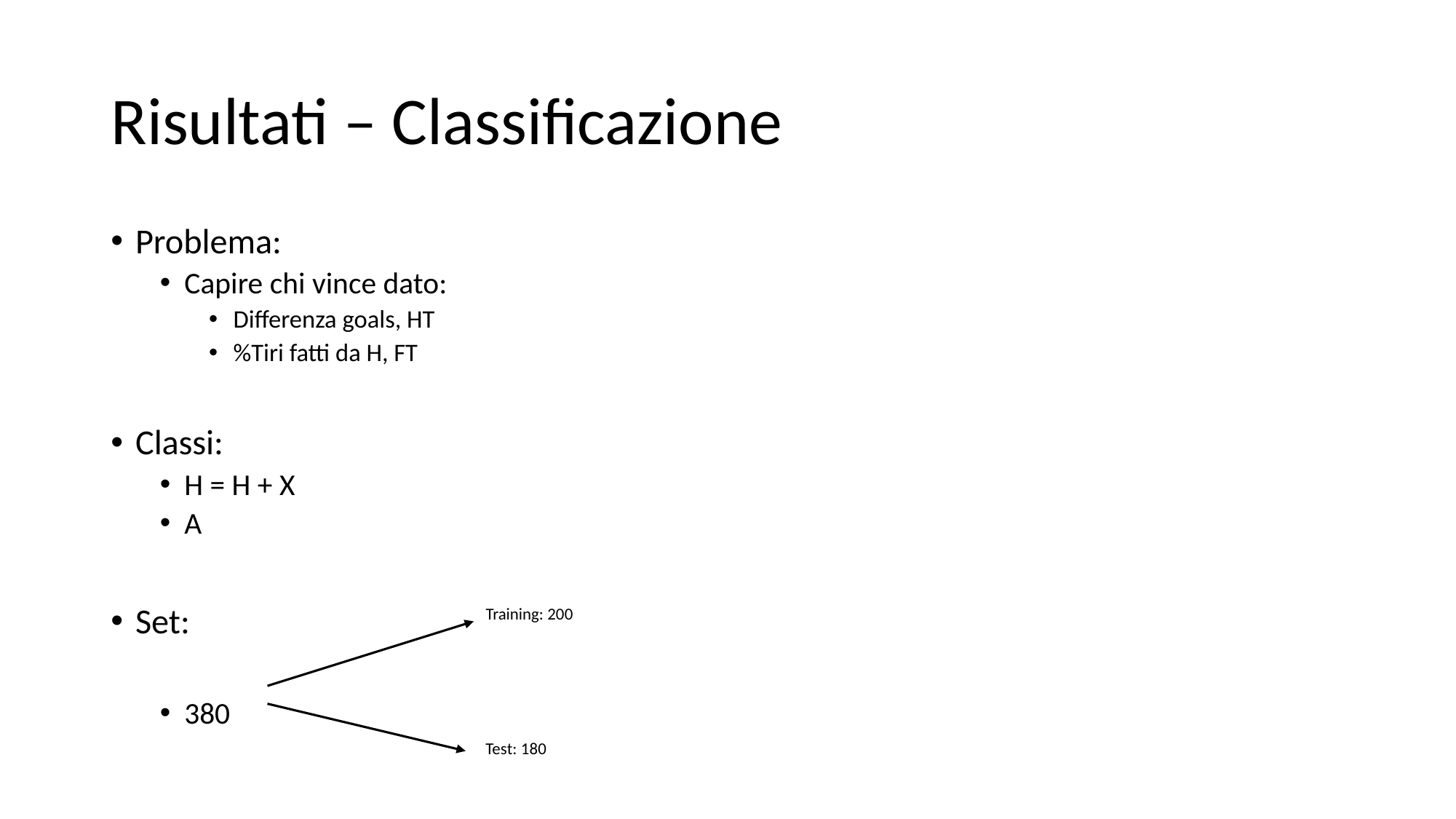

# Risultati – Classificazione
Problema:
Capire chi vince dato:
Differenza goals, HT
%Tiri fatti da H, FT

Classi:
H = H + X
A

Set:

380

Training: 200
Test: 180